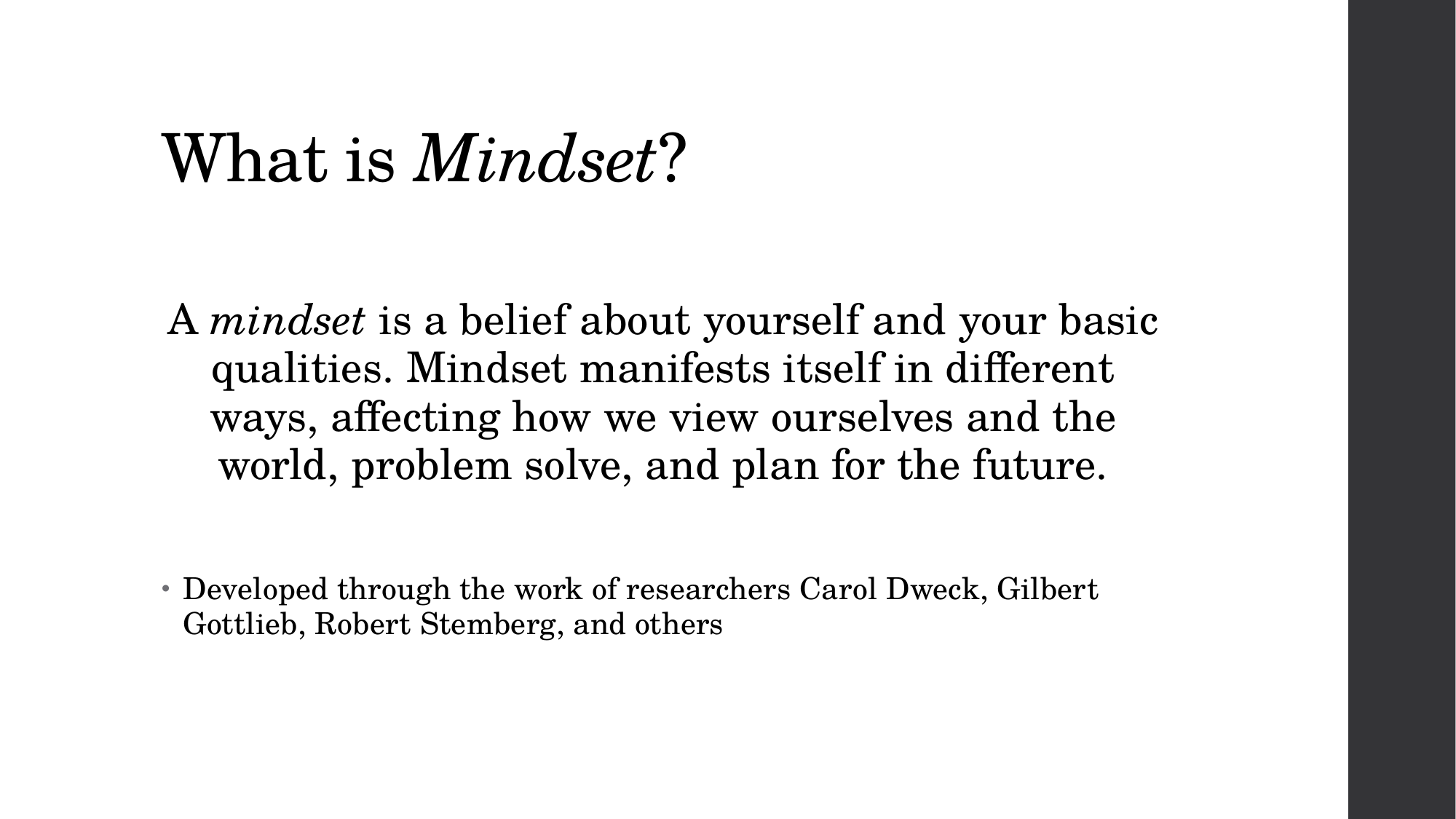

# What is Mindset?
A mindset is a belief about yourself and your basic qualities. Mindset manifests itself in different ways, affecting how we view ourselves and the world, problem solve, and plan for the future.

Developed through the work of researchers Carol Dweck, Gilbert Gottlieb, Robert Stemberg, and others